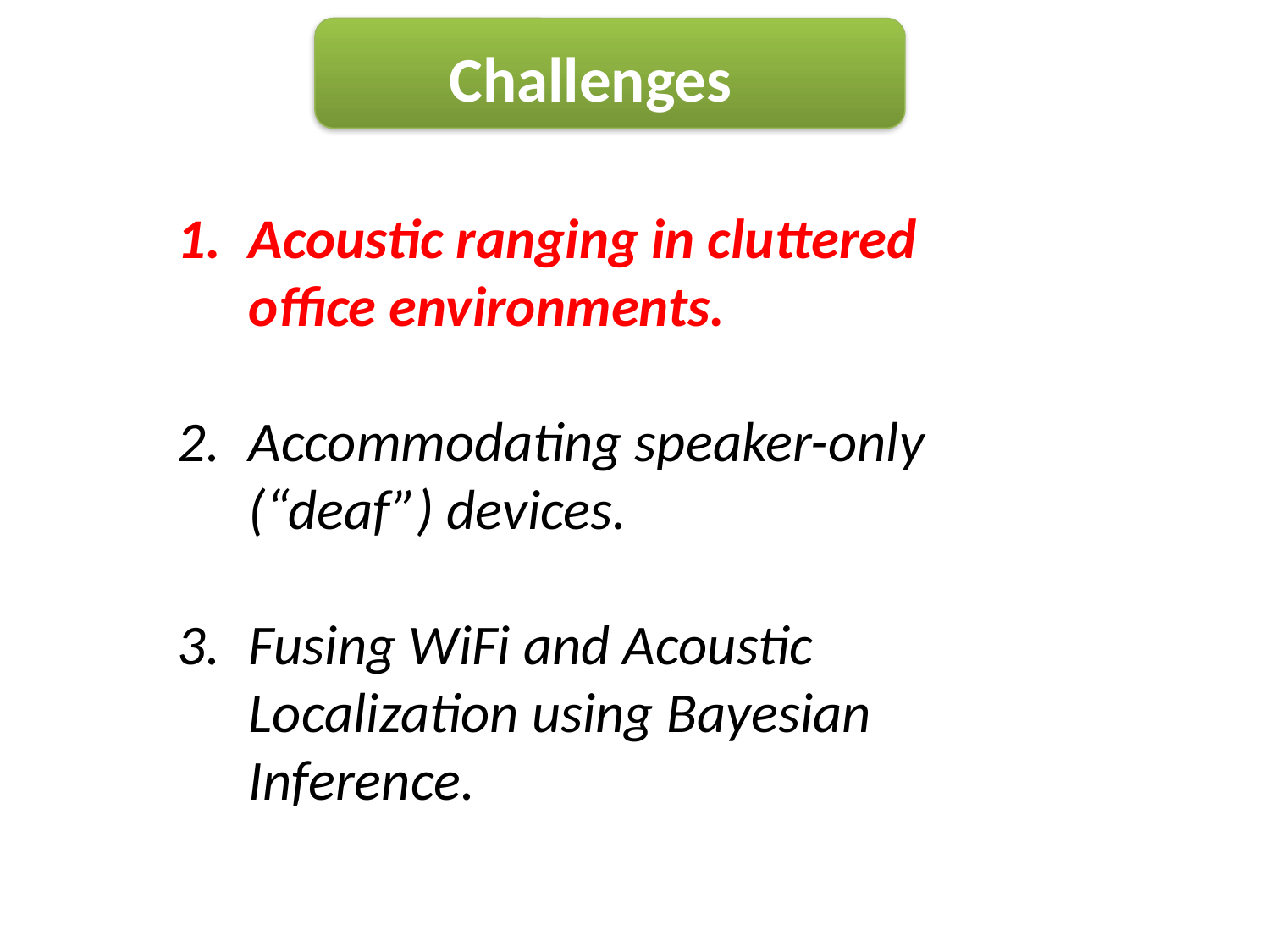

Challenges
Acoustic ranging in cluttered office environments.

Accommodating speaker-only (“deaf”) devices.

Fusing WiFi and Acoustic Localization using Bayesian Inference.